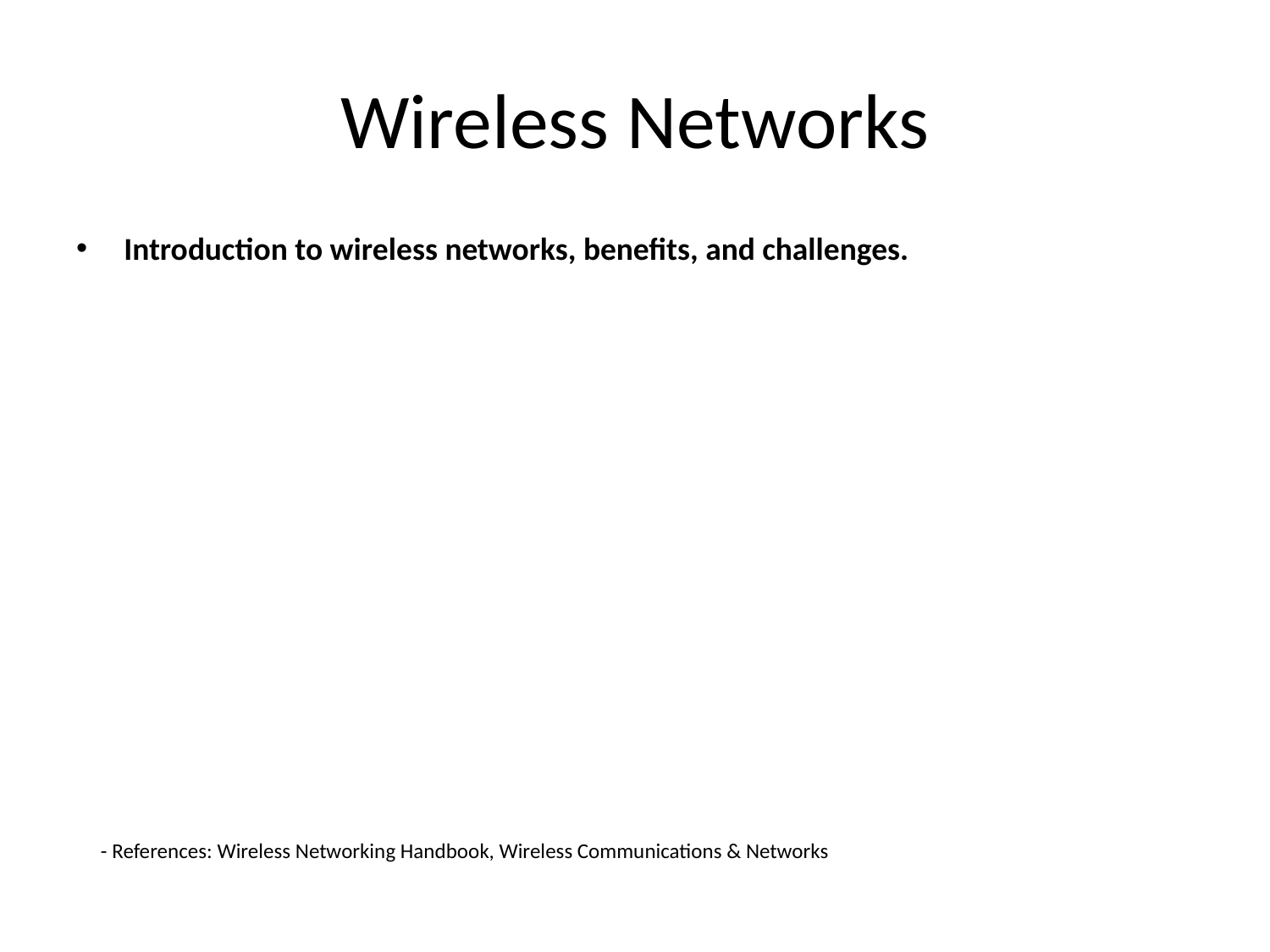

# Wireless Networks
Introduction to wireless networks, benefits, and challenges.

- References: Wireless Networking Handbook, Wireless Communications & Networks